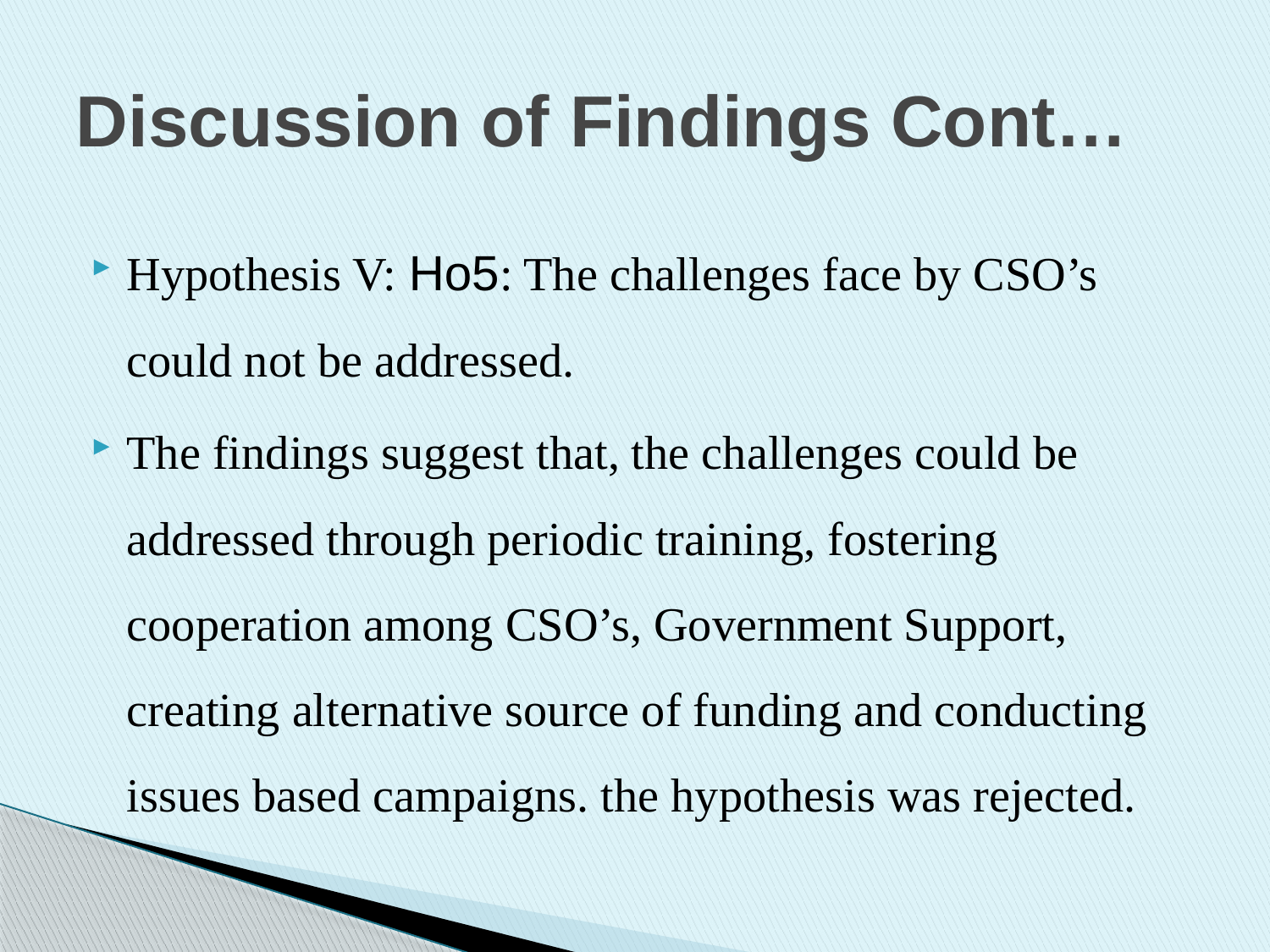

# Discussion of Findings Cont…
Hypothesis V: Ho5: The challenges face by CSO’s could not be addressed.
The findings suggest that, the challenges could be addressed through periodic training, fostering cooperation among CSO’s, Government Support, creating alternative source of funding and conducting issues based campaigns. the hypothesis was rejected.